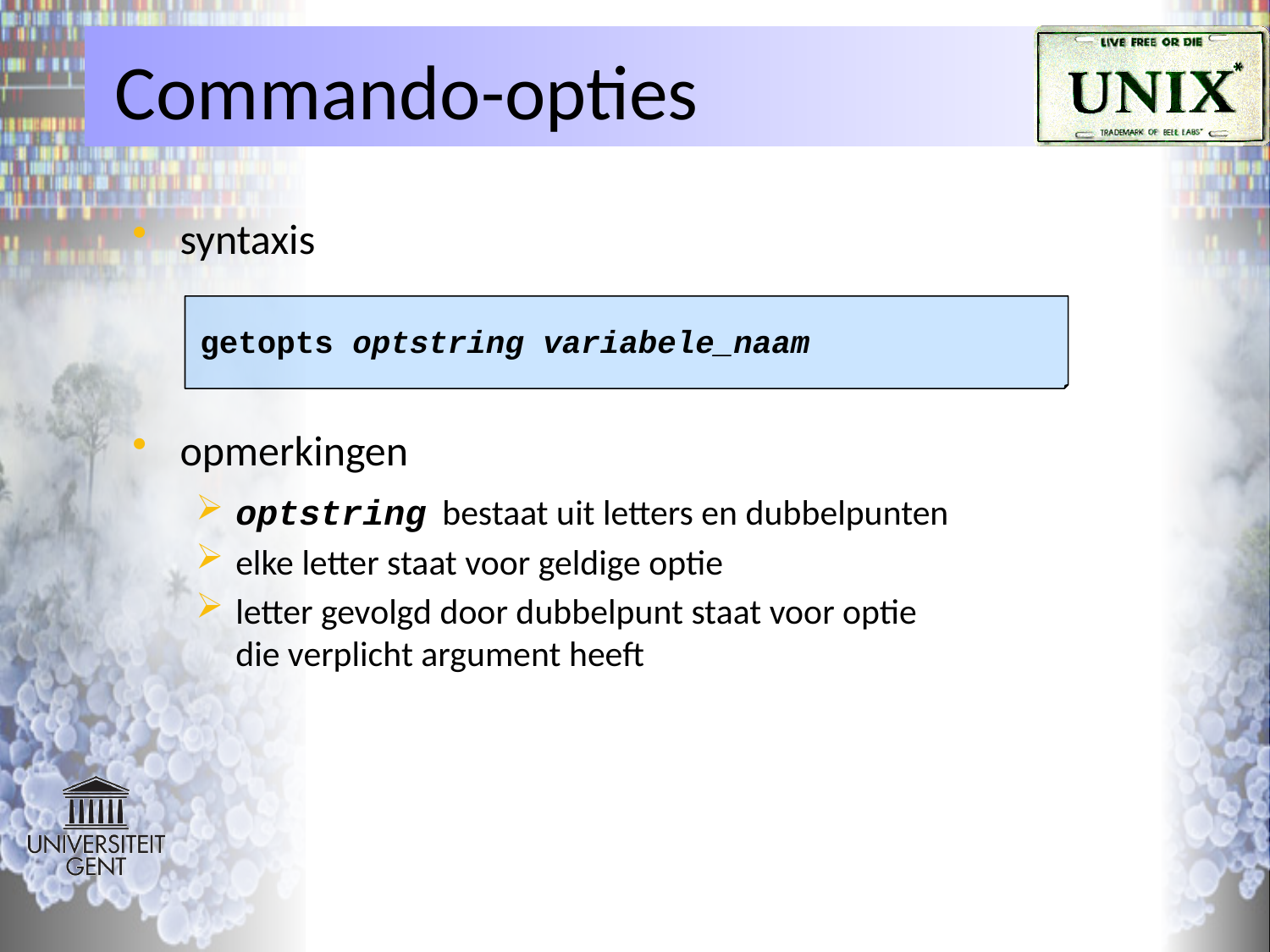

# Commando-opties
syntaxis
opmerkingen
optstring  bestaat uit letters en dubbelpunten
elke letter staat voor geldige optie
letter gevolgd door dubbelpunt staat voor optie
die verplicht argument heeft
getopts optstring variabele_naam